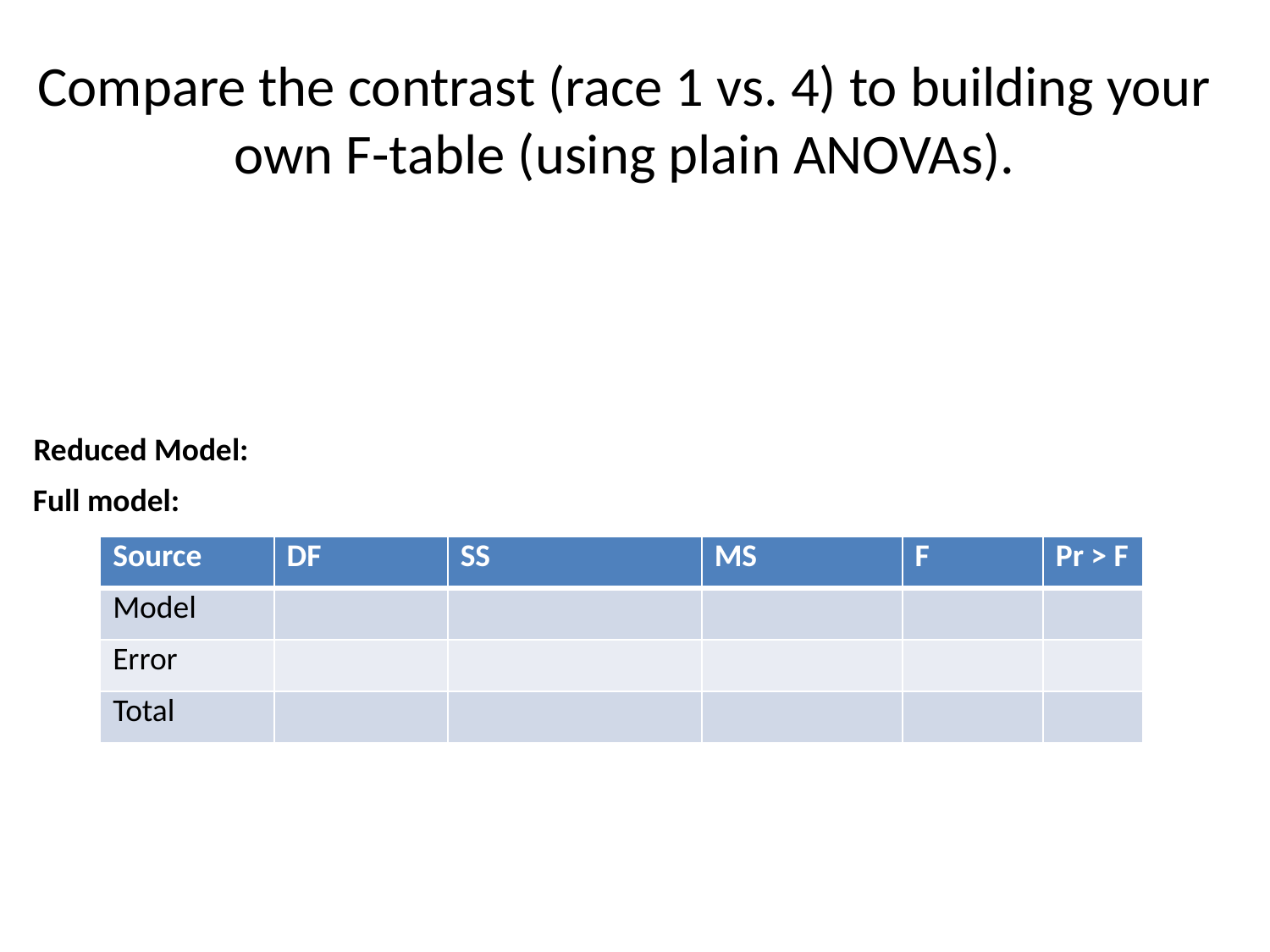

# Compare the contrast (race 1 vs. 4) to building your own F-table (using plain ANOVAs).
Reduced Model:
Full model:
| Source | DF | SS | MS | F | Pr > F |
| --- | --- | --- | --- | --- | --- |
| Model |  |  |  |  |  |
| Error |  |  |  |  |  |
| Total |  |  |  |  |  |